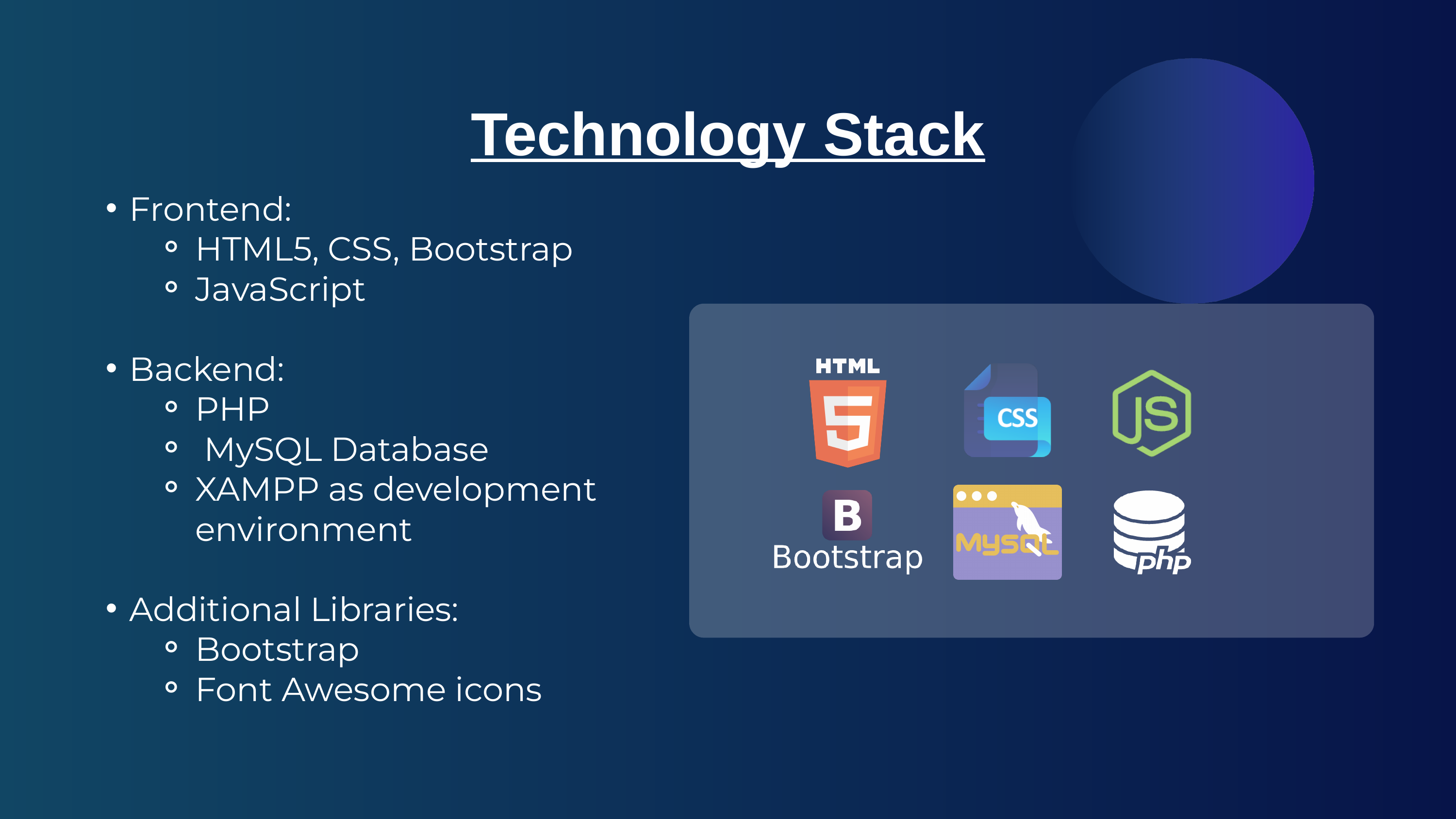

Technology Stack

Frontend:
HTML5, CSS, Bootstrap
JavaScript

Backend:
PHP
 MySQL Database
XAMPP as development environment

Additional Libraries:
Bootstrap
Font Awesome icons